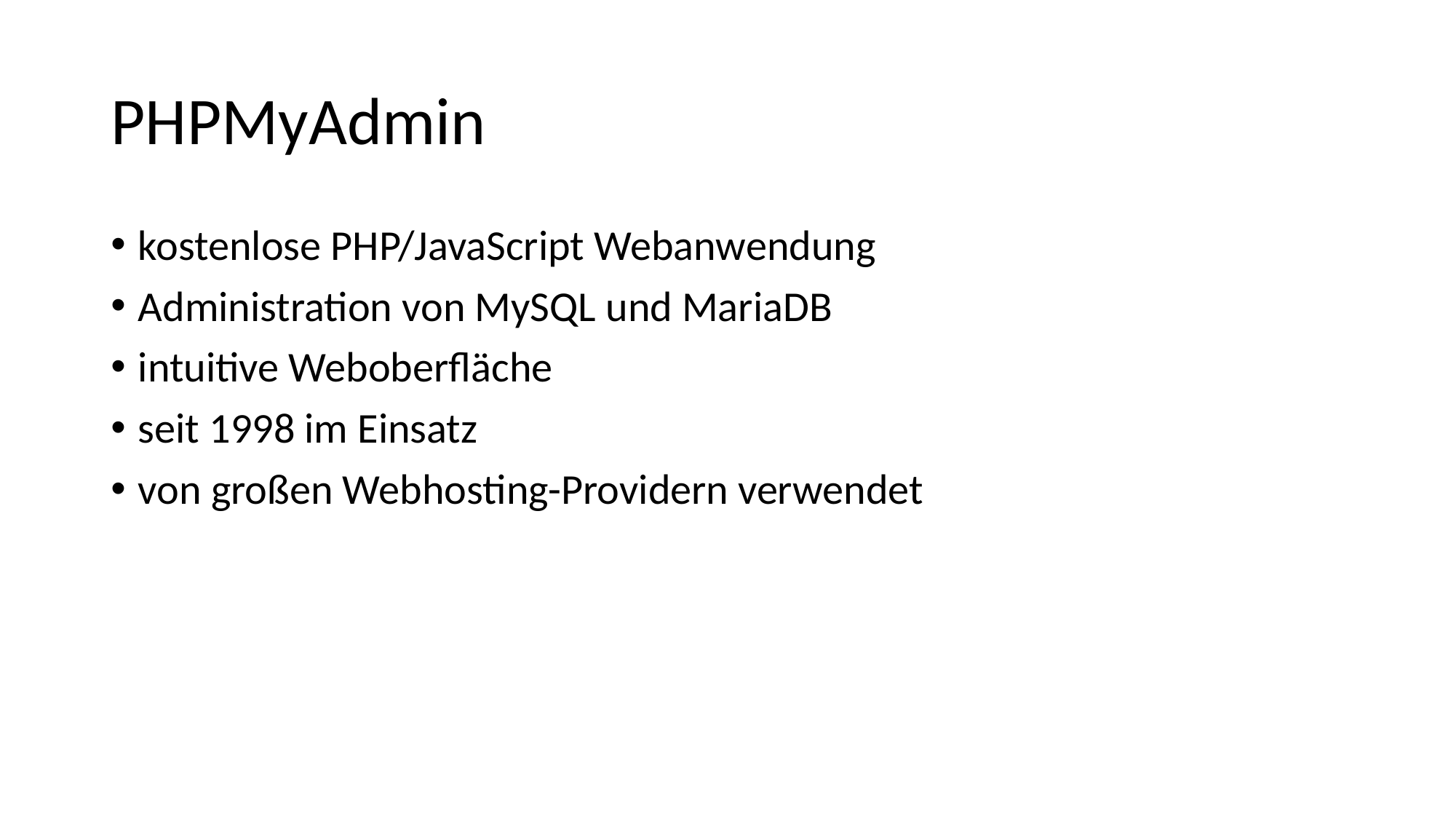

# PHPMyAdmin
kostenlose PHP/JavaScript Webanwendung
Administration von MySQL und MariaDB
intuitive Weboberfläche
seit 1998 im Einsatz
von großen Webhosting-Providern verwendet